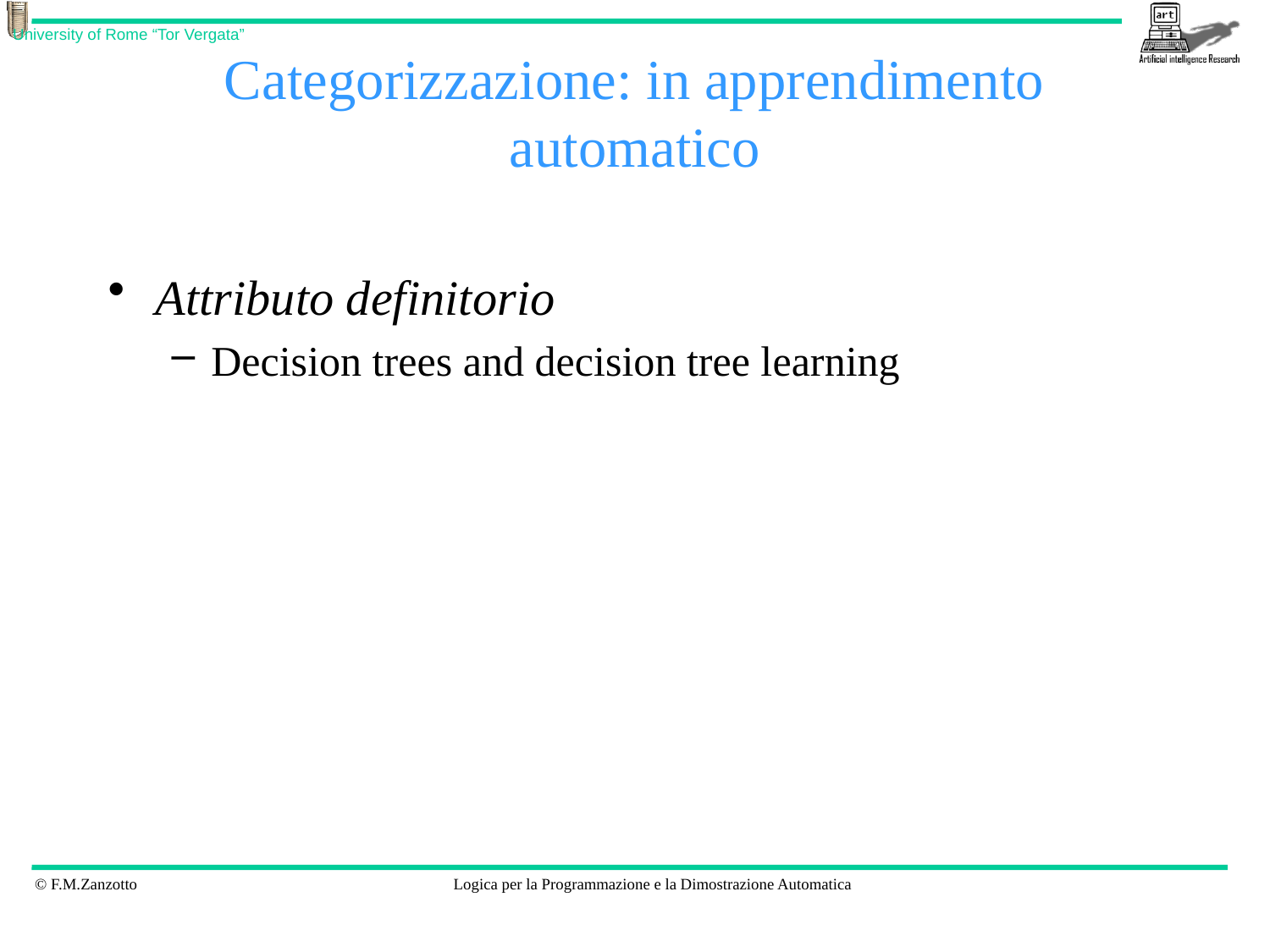

# Categorizzazione: in apprendimento automatico

Attributo definitorio
Decision trees and decision tree learning